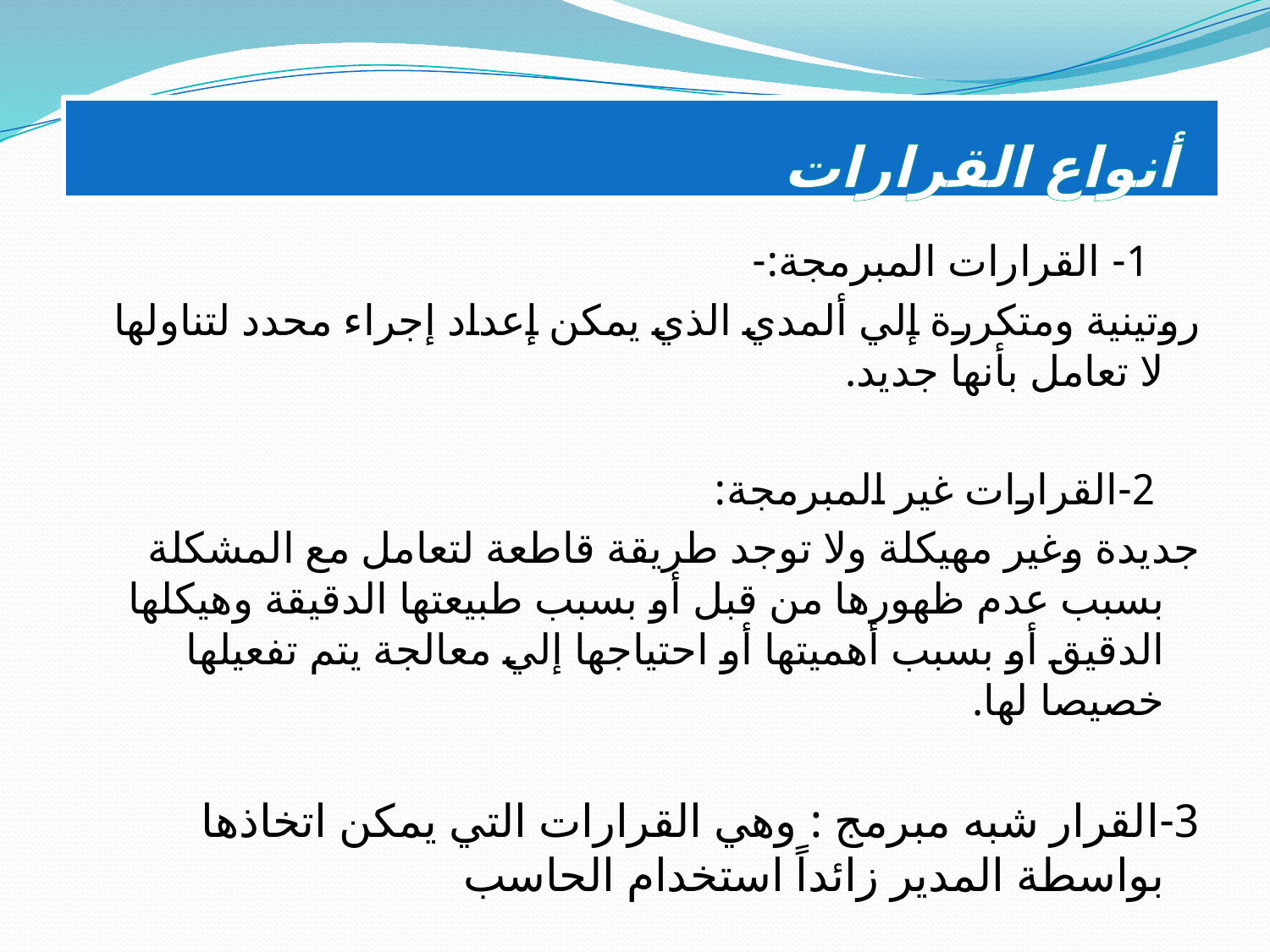

# أنواع القرارات
1- القرارات المبرمجة:-
روتينية ومتكررة إلي ألمدي الذي يمكن إعداد إجراء محدد لتناولها لا تعامل بأنها جديد.

    2-القرارات غير المبرمجة:
جديدة وغير مهيكلة ولا توجد طريقة قاطعة لتعامل مع المشكلة بسبب عدم ظهورها من قبل أو بسبب طبيعتها الدقيقة وهيكلها الدقيق أو بسبب أهميتها أو احتياجها إلي معالجة يتم تفعيلها خصيصا لها.

3-القرار شبه مبرمج : وهي القرارات التي يمكن اتخاذها بواسطة المدير زائداً استخدام الحاسب